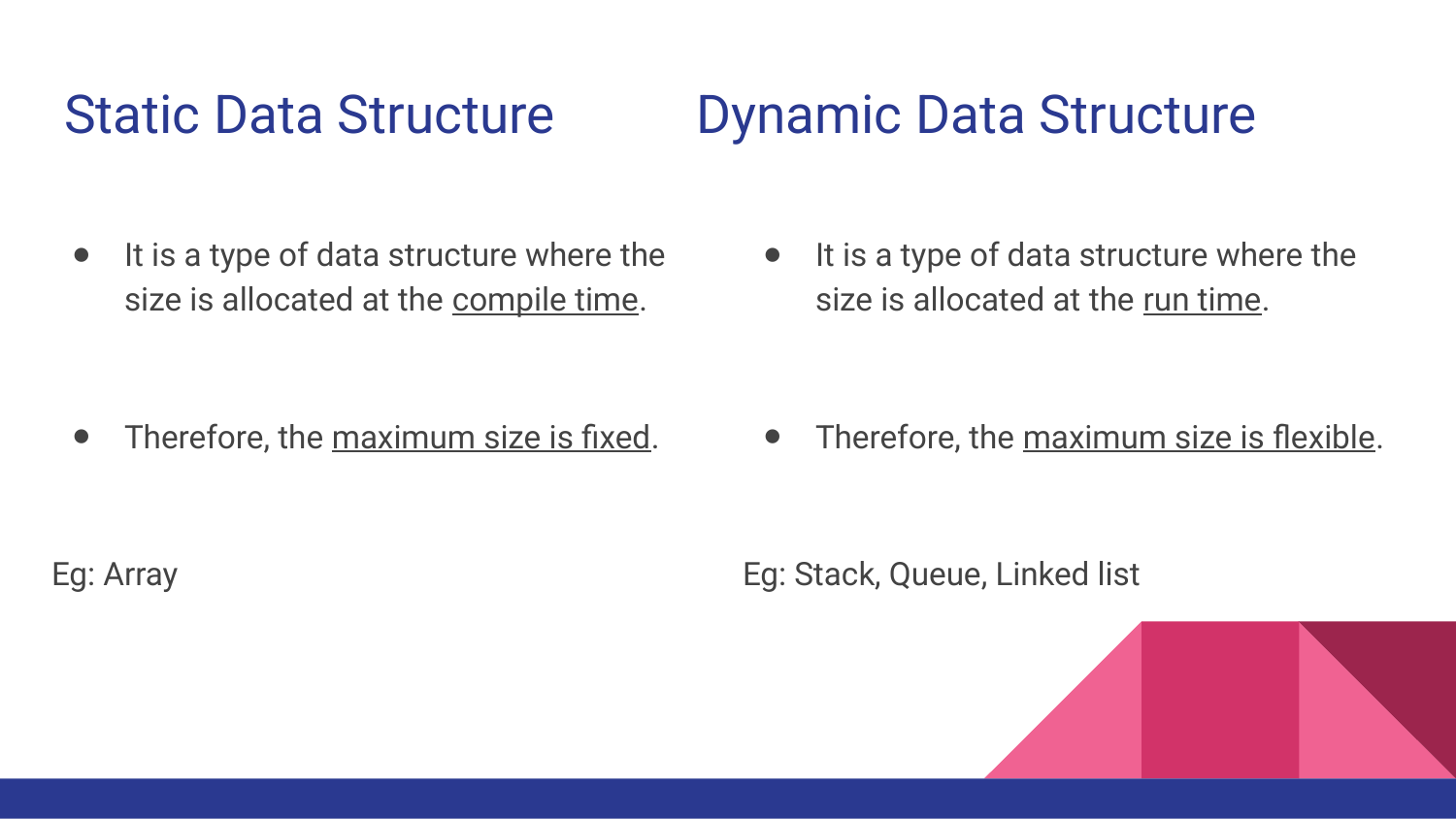

# Static Data Structure		         Dynamic Data Structure

It is a type of data structure where the size is allocated at the compile time.

Therefore, the maximum size is fixed.

Eg: Array
It is a type of data structure where the size is allocated at the run time.

Therefore, the maximum size is flexible.

Eg: Stack, Queue, Linked list